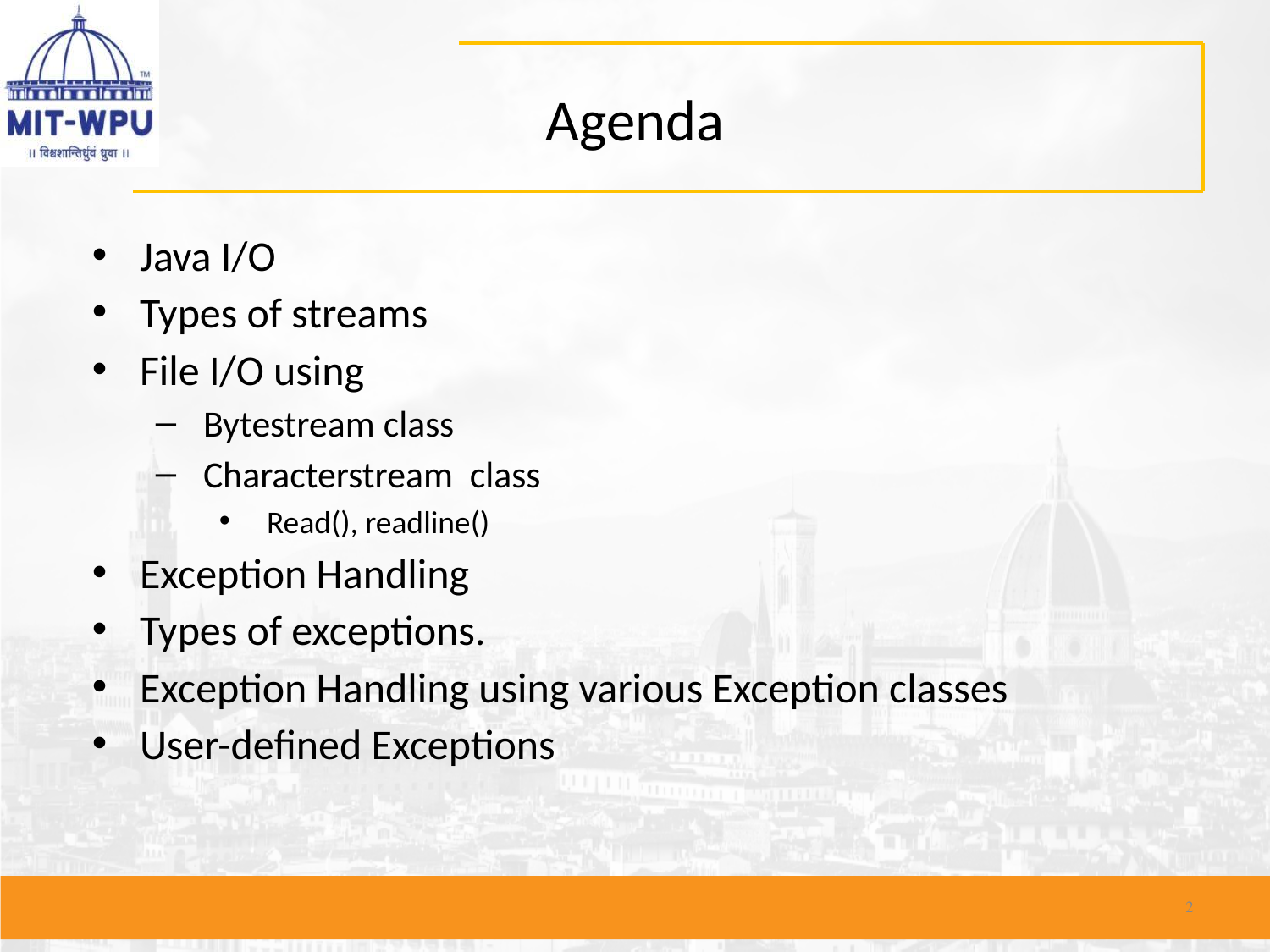

# Agenda
Java I/O
Types of streams
File I/O using
Bytestream class
Characterstream  class
Read(), readline()
Exception Handling
Types of exceptions.
Exception Handling using various Exception classes
User-defined Exceptions

2